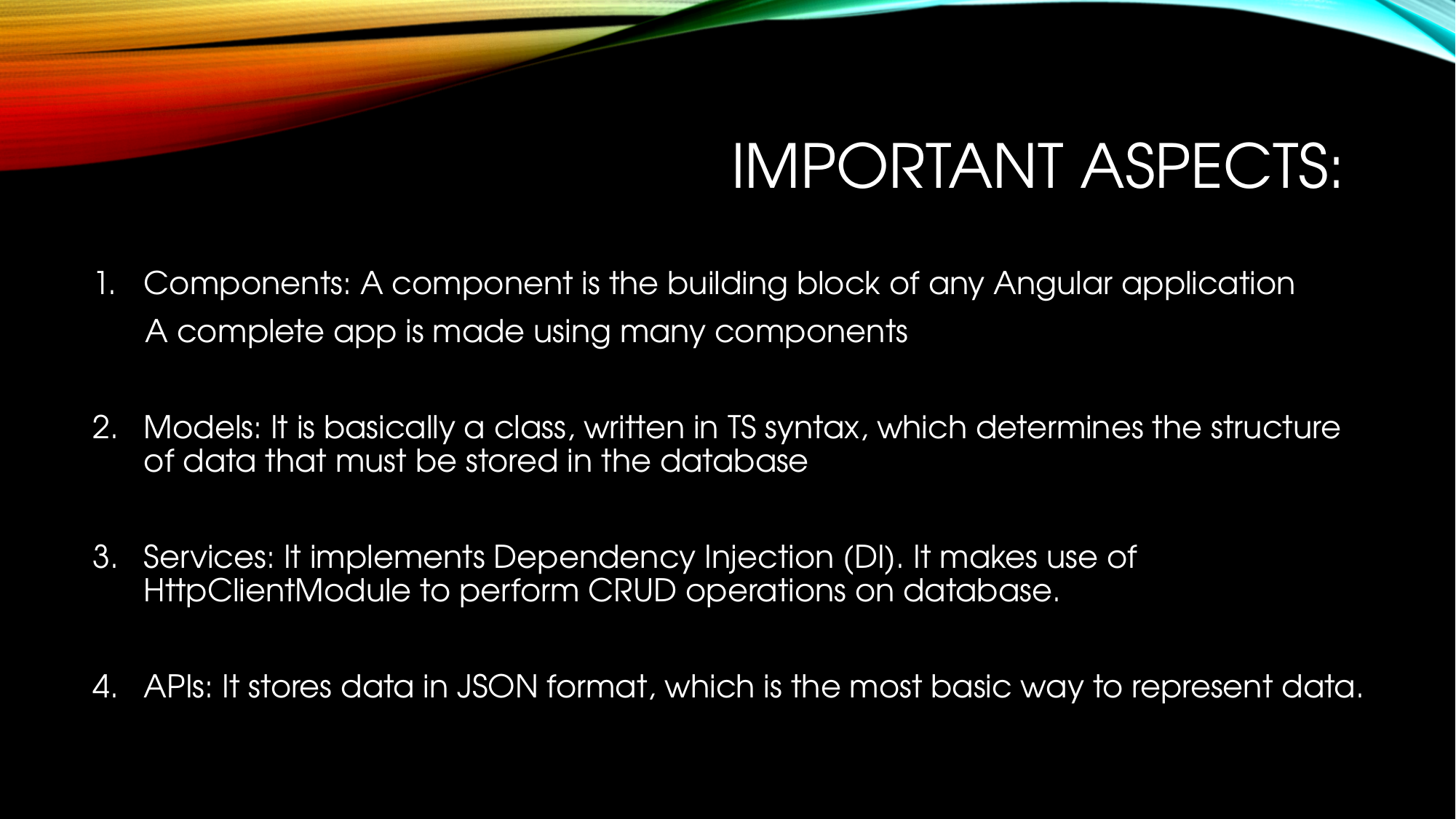

# IMPORTANT ASPECTS:
Components: A component is the building block of any Angular application
      A complete app is made using many components

Models: It is basically a class, written in TS syntax, which determines the structure of data that must be stored in the database

Services: It implements Dependency Injection (DI). It makes use of HttpClientModule to perform CRUD operations on database.

APIs: It stores data in JSON format, which is the most basic way to represent data.